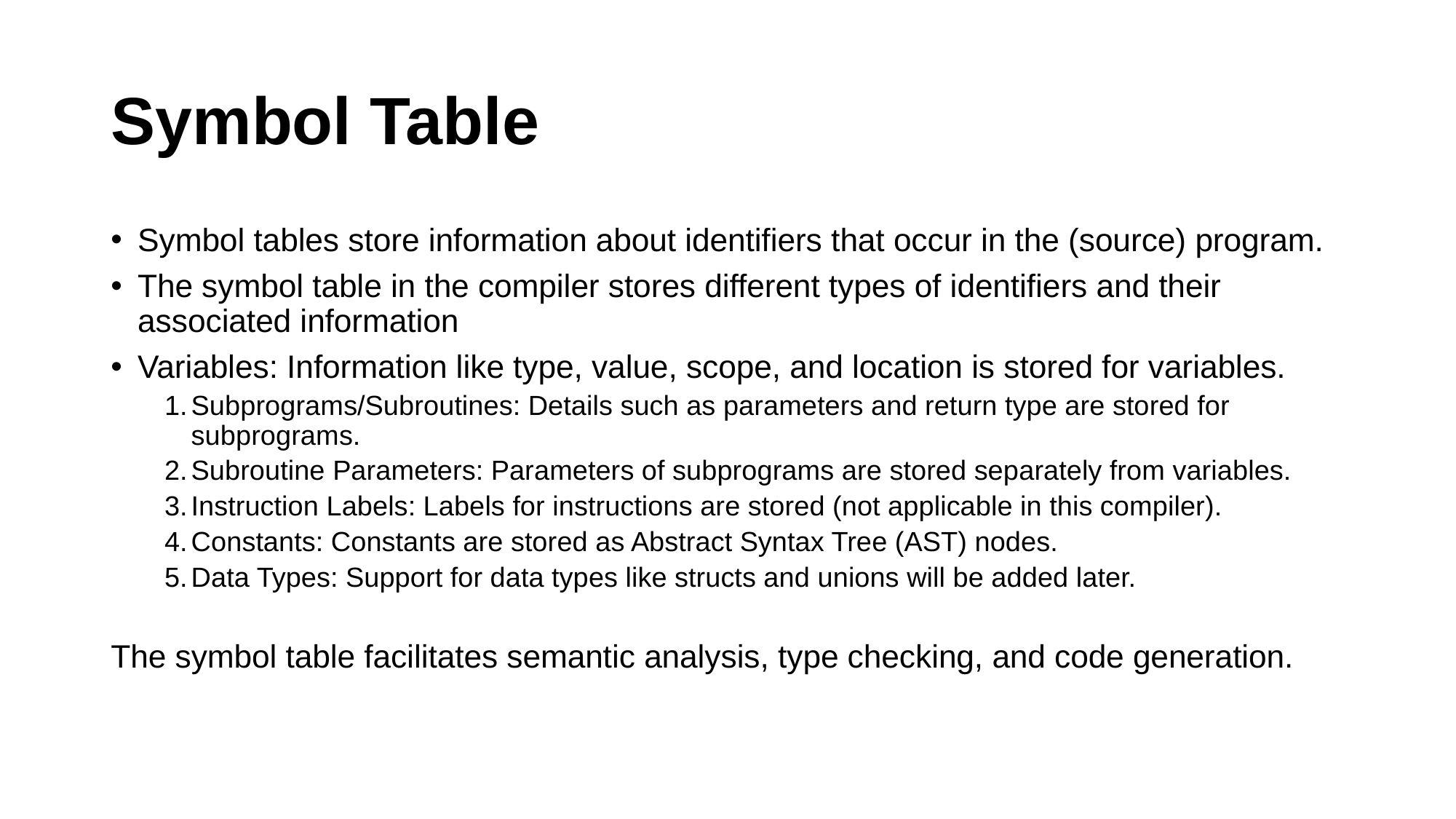

# Symbol Table
Symbol tables store information about identifiers that occur in the (source) program.
The symbol table in the compiler stores different types of identifiers and their associated information
Variables: Information like type, value, scope, and location is stored for variables.
Subprograms/Subroutines: Details such as parameters and return type are stored for subprograms.
Subroutine Parameters: Parameters of subprograms are stored separately from variables.
Instruction Labels: Labels for instructions are stored (not applicable in this compiler).
Constants: Constants are stored as Abstract Syntax Tree (AST) nodes.
Data Types: Support for data types like structs and unions will be added later.

The symbol table facilitates semantic analysis, type checking, and code generation.